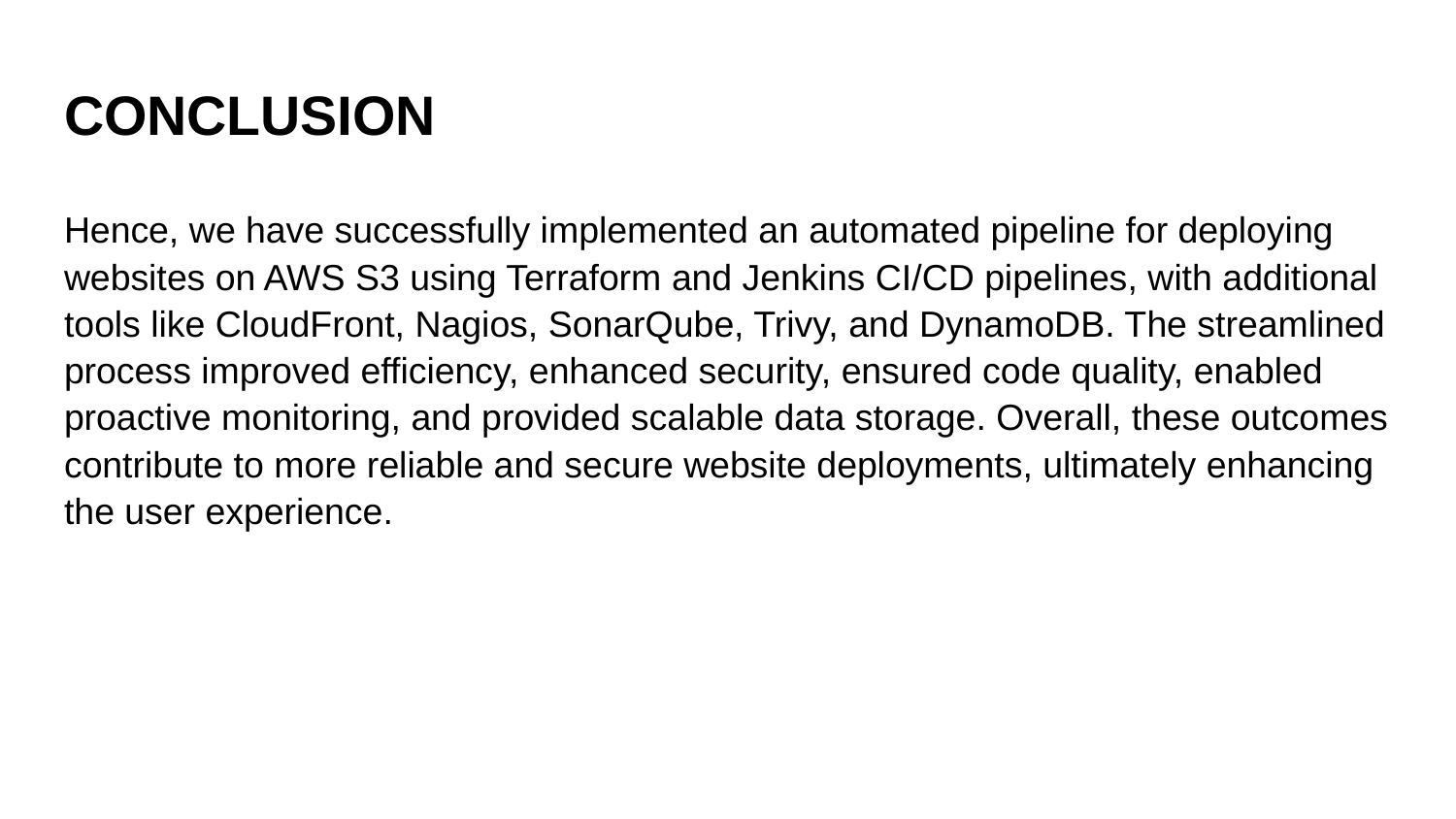

# CONCLUSION
Hence, we have successfully implemented an automated pipeline for deploying websites on AWS S3 using Terraform and Jenkins CI/CD pipelines, with additional tools like CloudFront, Nagios, SonarQube, Trivy, and DynamoDB. The streamlined process improved efficiency, enhanced security, ensured code quality, enabled proactive monitoring, and provided scalable data storage. Overall, these outcomes contribute to more reliable and secure website deployments, ultimately enhancing the user experience.